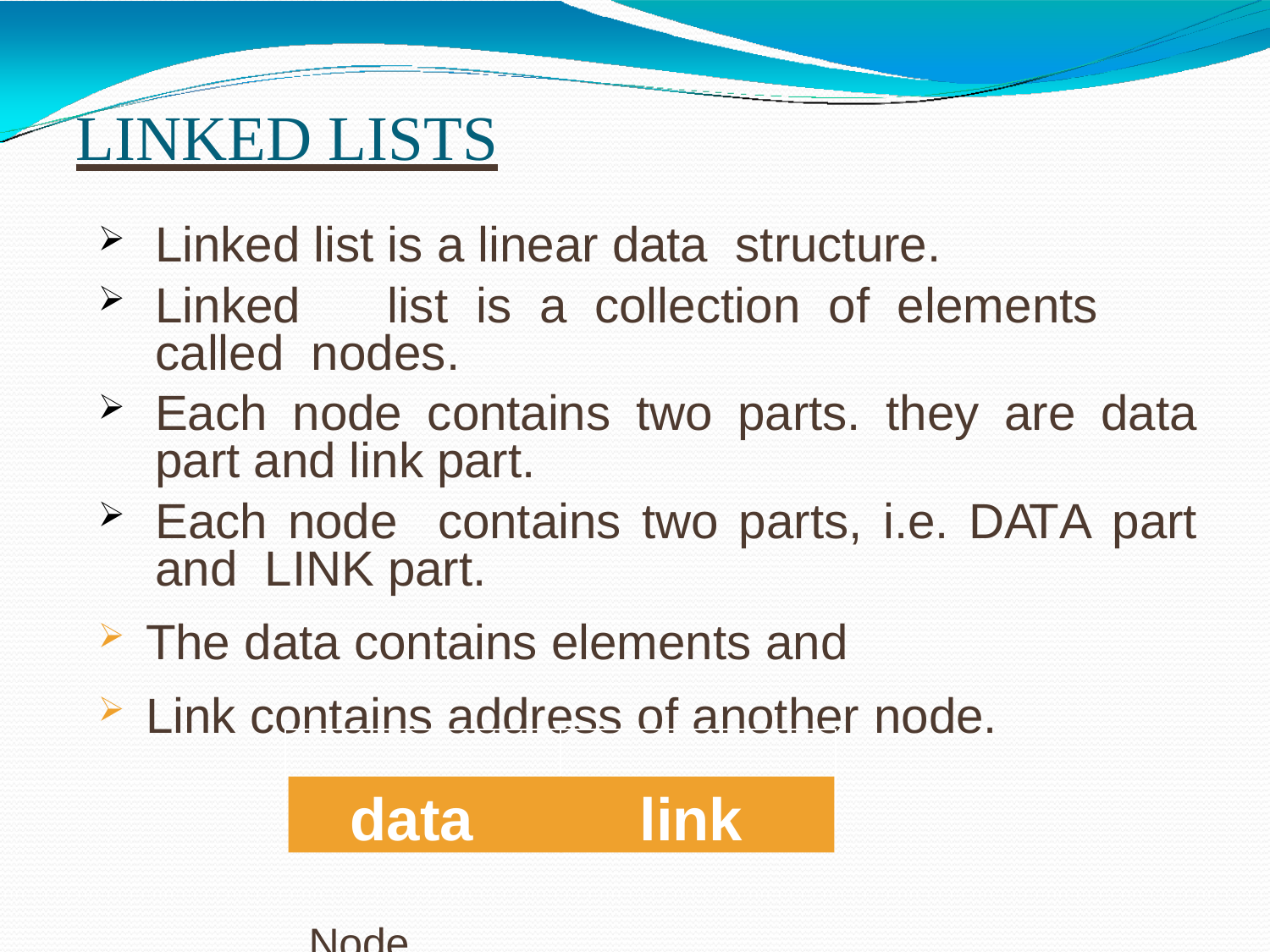

# LINKED LISTS
Linked list is a linear data  structure.
Linked	list	is	a	collection	of	elements	called  nodes.
Each node contains two parts. they are data part and link part.
Each node  contains two parts, i.e. DATA part and  LINK part.
The data contains elements and
Link contains address of another node.

Node

link
data